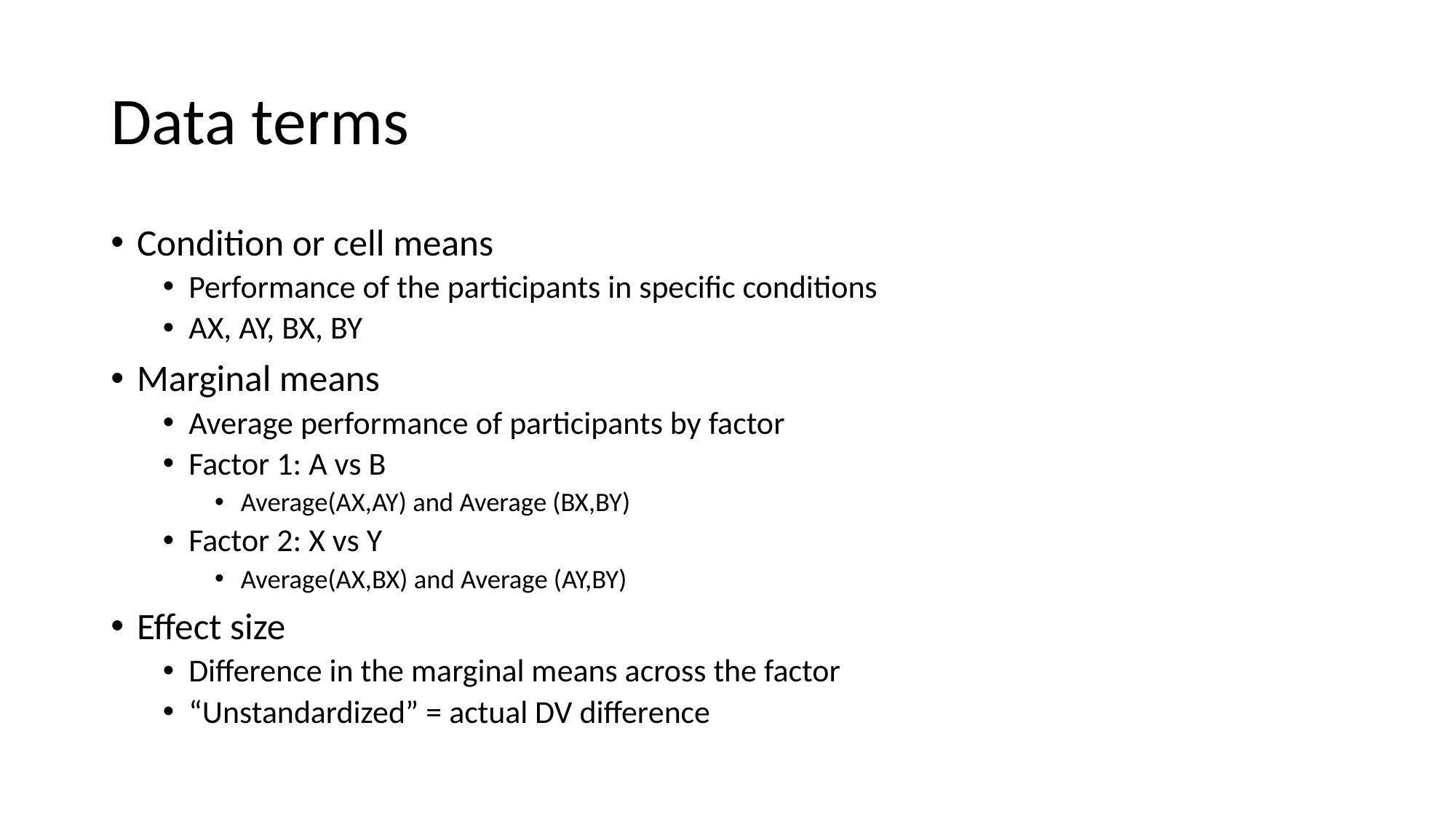

# Data terms
Condition or cell means
Performance of the participants in specific conditions
AX, AY, BX, BY
Marginal means
Average performance of participants by factor
Factor 1: A vs B
Average(AX,AY) and Average (BX,BY)
Factor 2: X vs Y
Average(AX,BX) and Average (AY,BY)
Effect size
Difference in the marginal means across the factor
“Unstandardized” = actual DV difference